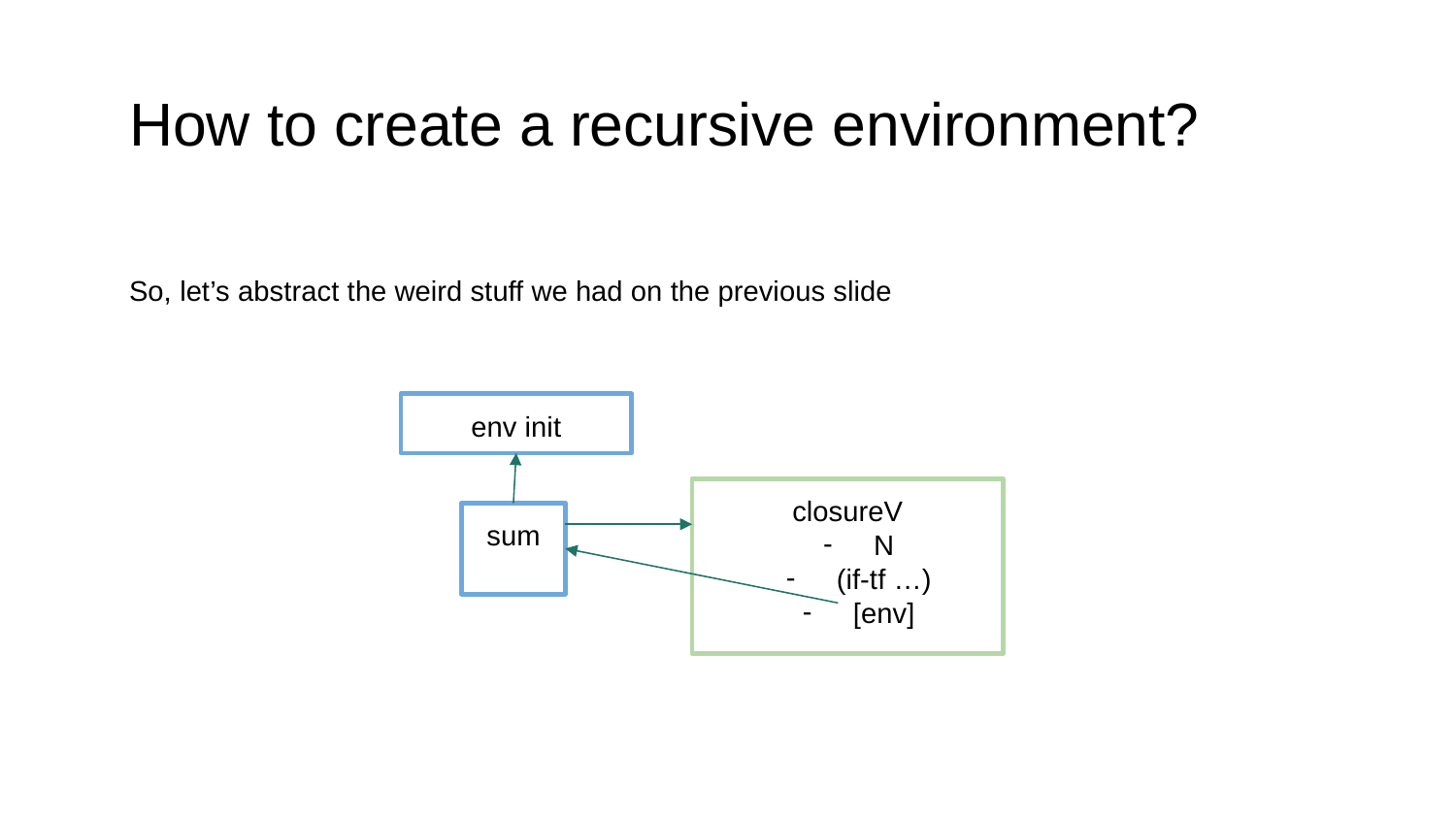

How to create a recursive environment?
So, let’s abstract the weird stuff we had on the previous slide

env init
closureV
N
(if-tf …)
[env]
sum